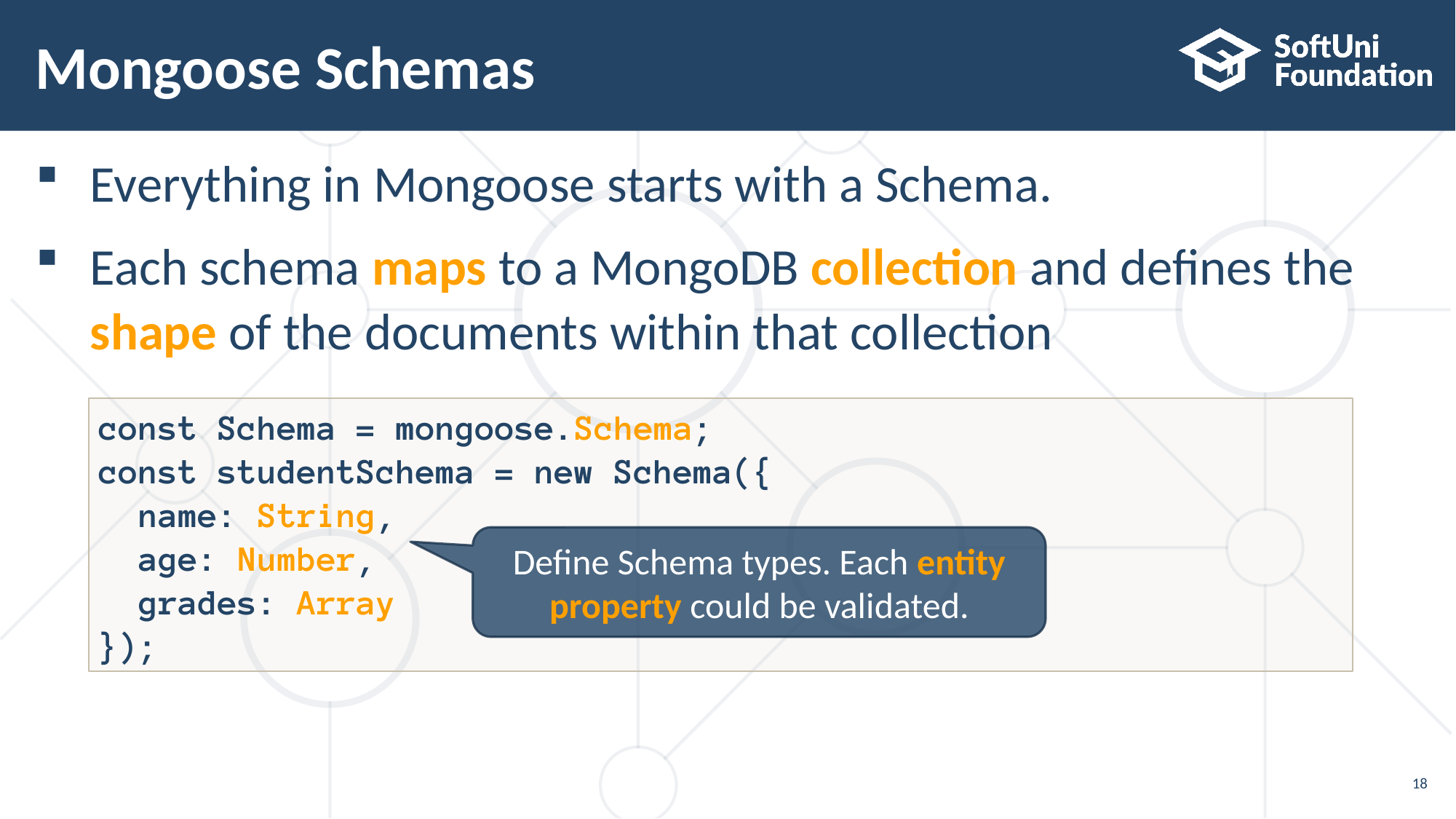

# Mongoose Schemas
Everything in Mongoose starts with a Schema.
Each schema maps to a MongoDB collection and defines the
shape of the documents within that collection
const Schema = mongoose.Schema;
const studentSchema = new Schema({
  name: String,
  age: Number,
  grades: Array
});
Define Schema types. Each entity property could be validated.
18